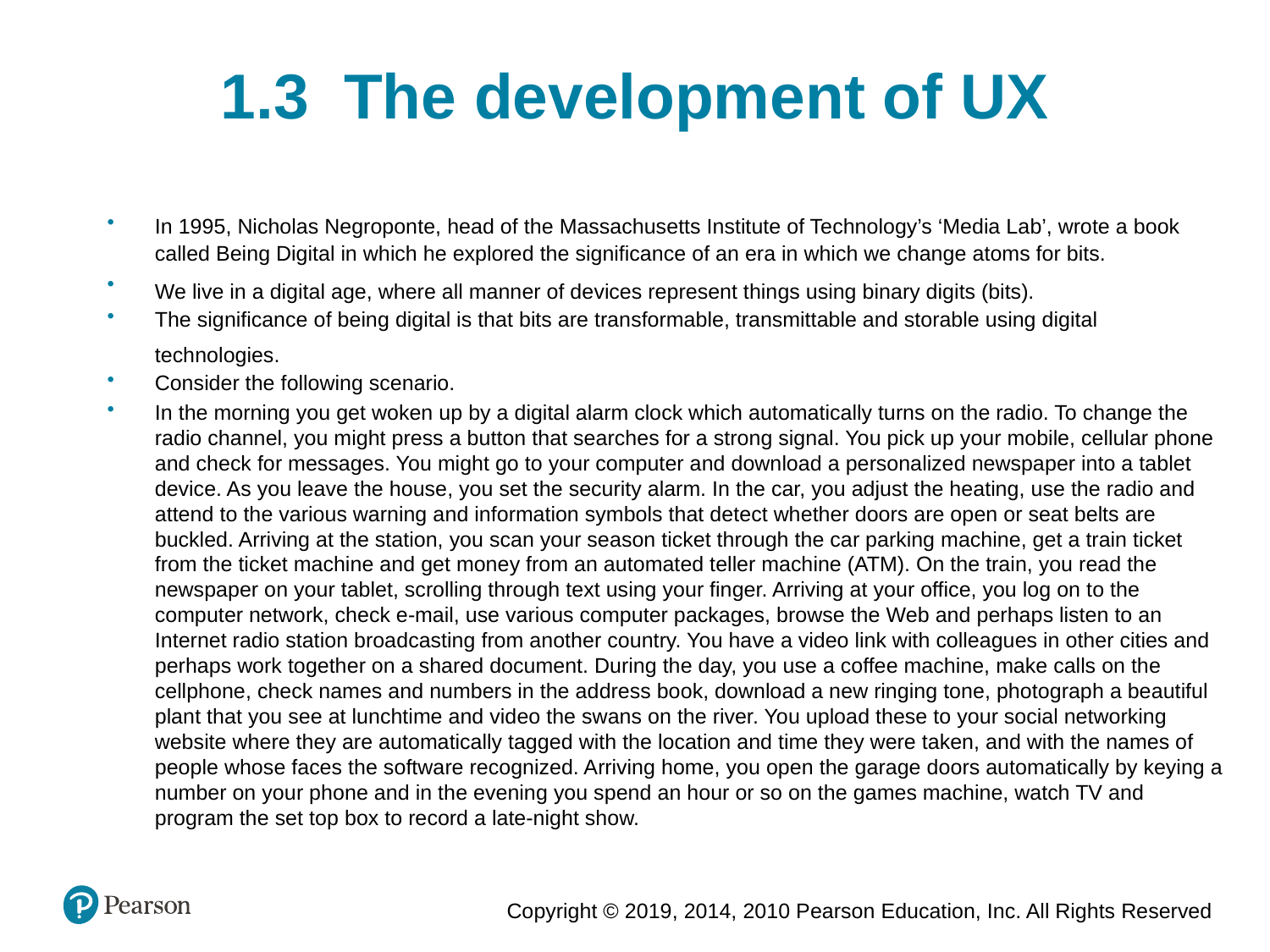

1.3  The development of UX
In 1995, Nicholas Negroponte, head of the Massachusetts Institute of Technology’s ‘Media Lab’, wrote a book called Being Digital in which he explored the significance of an era in which we change atoms for bits.
We live in a digital age, where all manner of devices represent things using binary digits (bits).
The significance of being digital is that bits are transformable, transmittable and storable using digital technologies.
Consider the following scenario.
In the morning you get woken up by a digital alarm clock which automatically turns on the radio. To change the radio channel, you might press a button that searches for a strong signal. You pick up your mobile, cellular phone and check for messages. You might go to your computer and download a personalized newspaper into a tablet device. As you leave the house, you set the security alarm. In the car, you adjust the heating, use the radio and attend to the various warning and information symbols that detect whether doors are open or seat belts are buckled. Arriving at the station, you scan your season ticket through the car parking machine, get a train ticket from the ticket machine and get money from an automated teller machine (ATM). On the train, you read the newspaper on your tablet, scrolling through text using your finger. Arriving at your office, you log on to the computer network, check e-mail, use various computer packages, browse the Web and perhaps listen to an Internet radio station broadcasting from another country. You have a video link with colleagues in other cities and perhaps work together on a shared document. During the day, you use a coffee machine, make calls on the cellphone, check names and numbers in the address book, download a new ringing tone, photograph a beautiful plant that you see at lunchtime and video the swans on the river. You upload these to your social networking website where they are automatically tagged with the location and time they were taken, and with the names of people whose faces the software recognized. Arriving home, you open the garage doors automatically by keying a number on your phone and in the evening you spend an hour or so on the games machine, watch TV and program the set top box to record a late-night show.